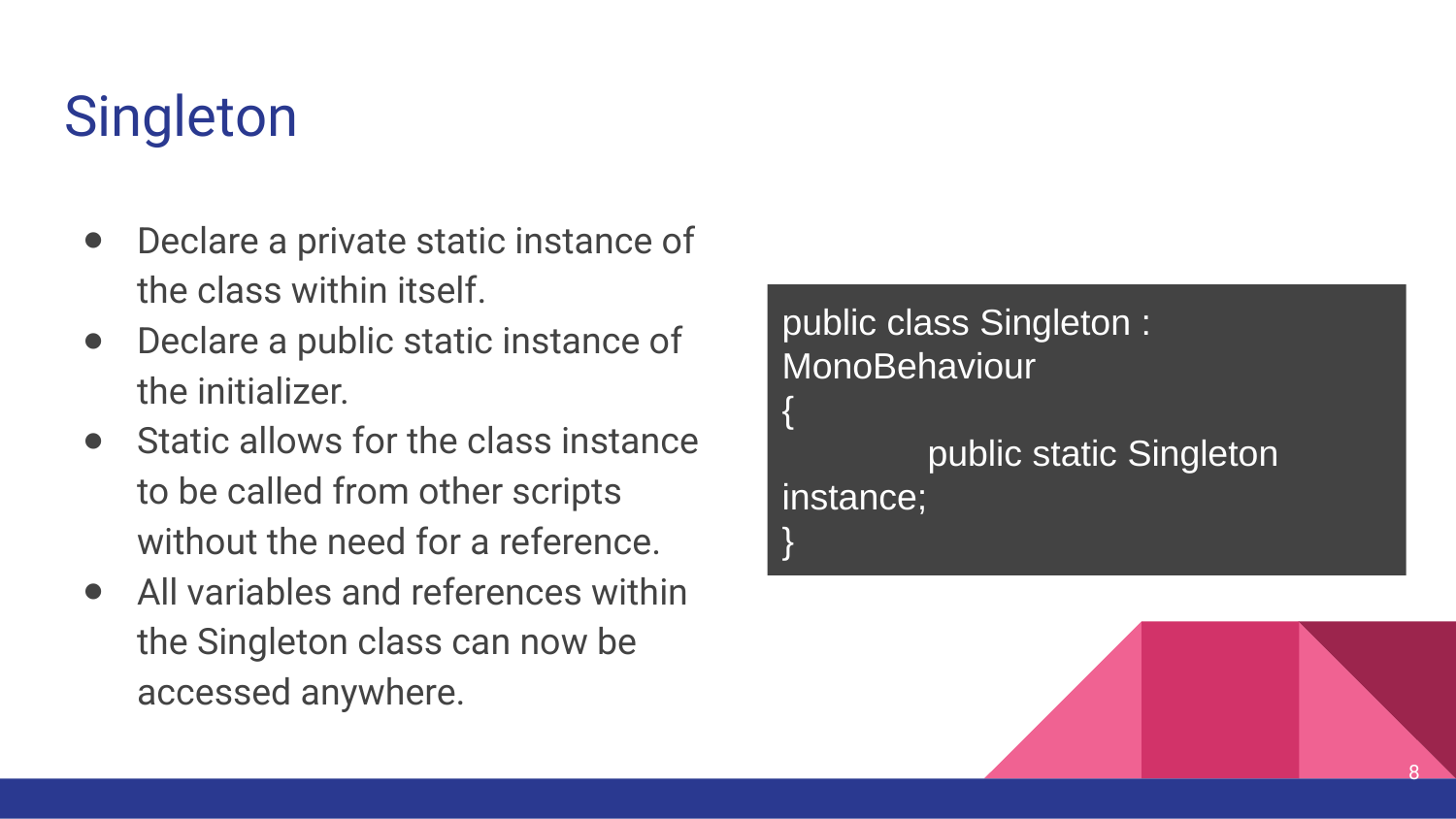

# Singleton
Declare a private static instance of the class within itself.
Declare a public static instance of the initializer.
Static allows for the class instance to be called from other scripts without the need for a reference.
All variables and references within the Singleton class can now be accessed anywhere.
public class Singleton : MonoBehaviour
{
	public static Singleton instance;
}
8